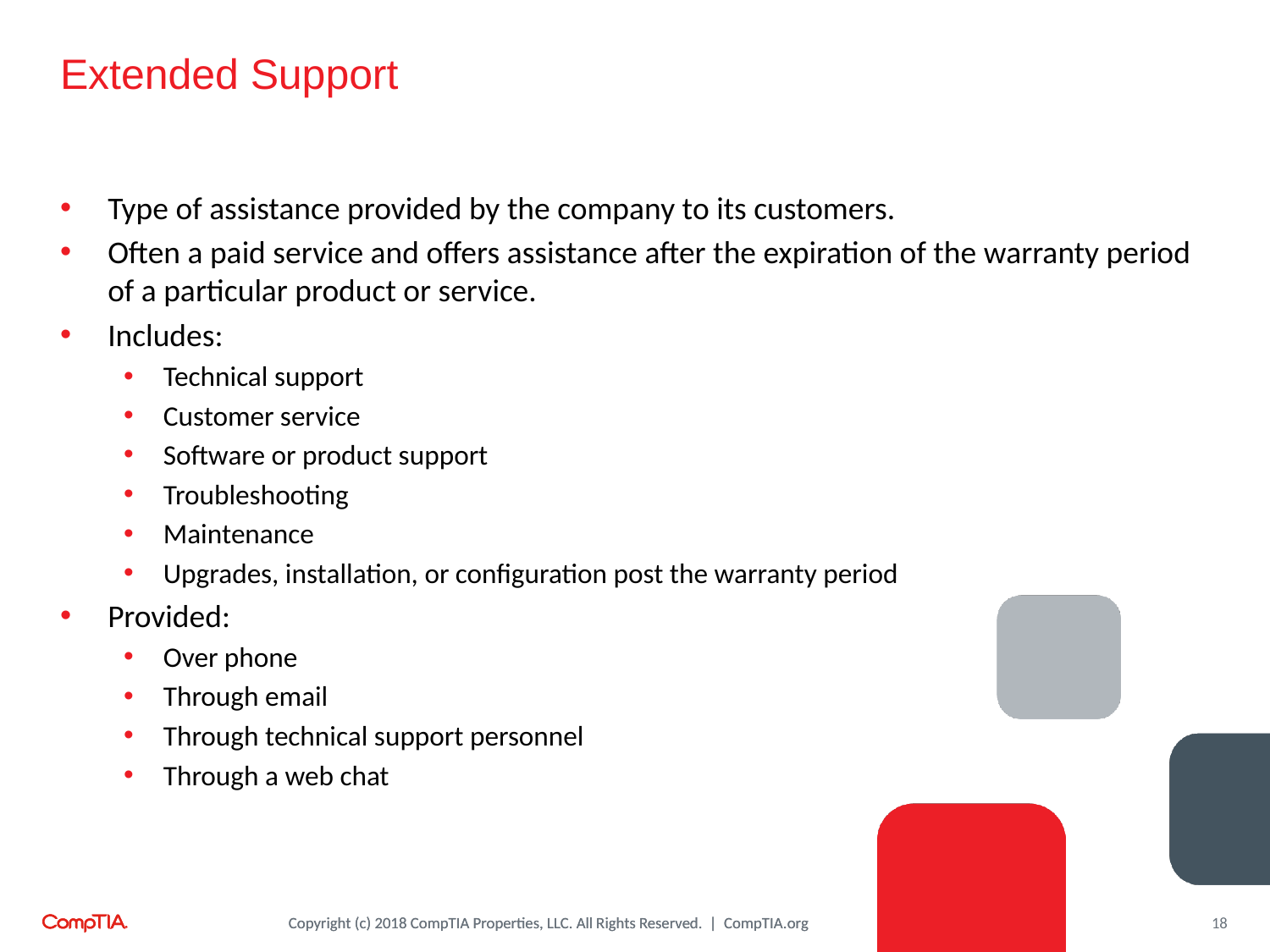

# Extended Support
Type of assistance provided by the company to its customers.
Often a paid service and offers assistance after the expiration of the warranty period of a particular product or service.
Includes:
Technical support
Customer service
Software or product support
Troubleshooting
Maintenance
Upgrades, installation, or configuration post the warranty period
Provided:
Over phone
Through email
Through technical support personnel
Through a web chat
18